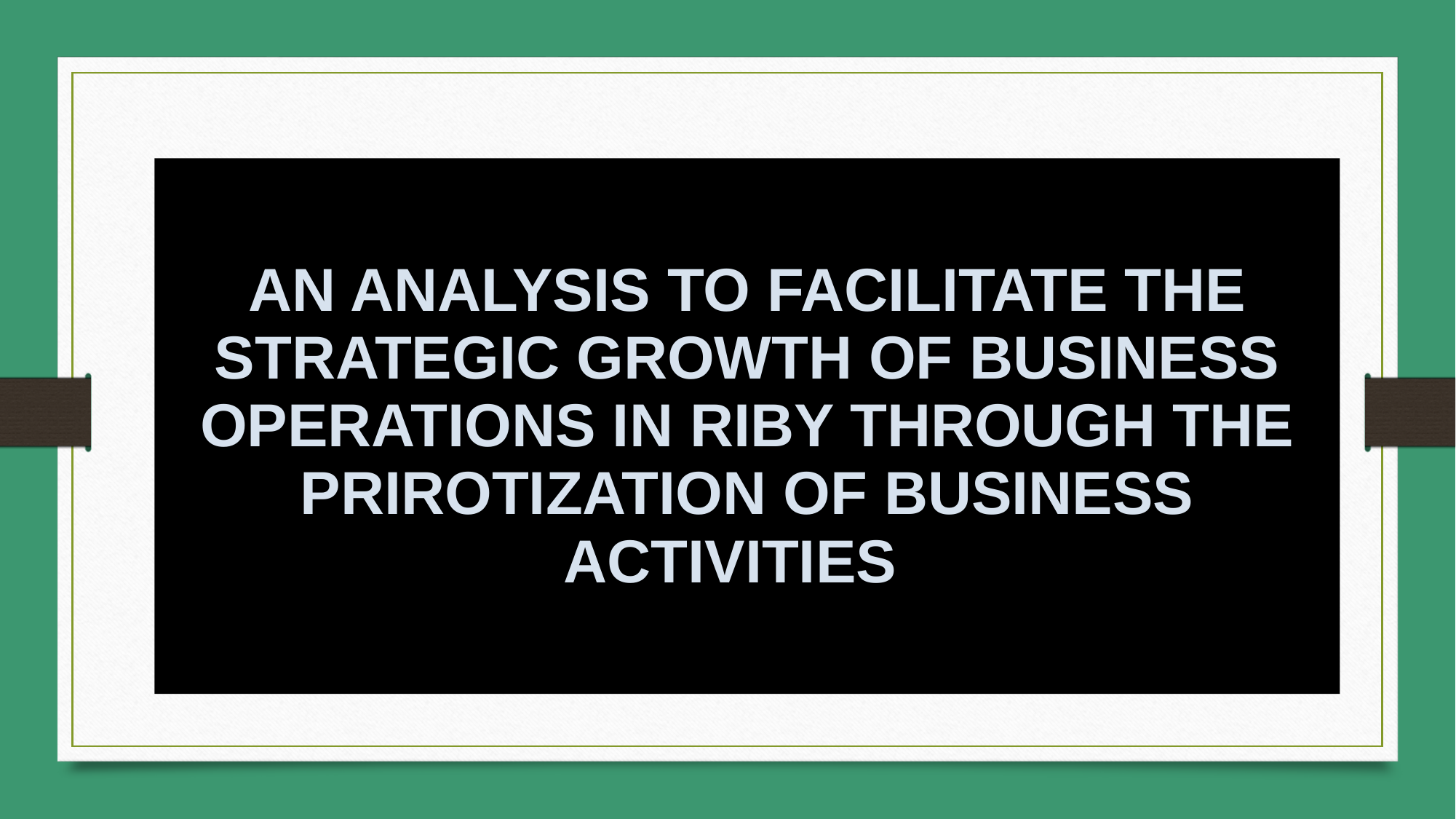

AN ANALYSIS TO FACILITATE THE STRATEGIC GROWTH OF BUSINESS OPERATIONS IN RIBY THROUGH THE
PRIROTIZATION OF BUSINESS ACTIVITIES